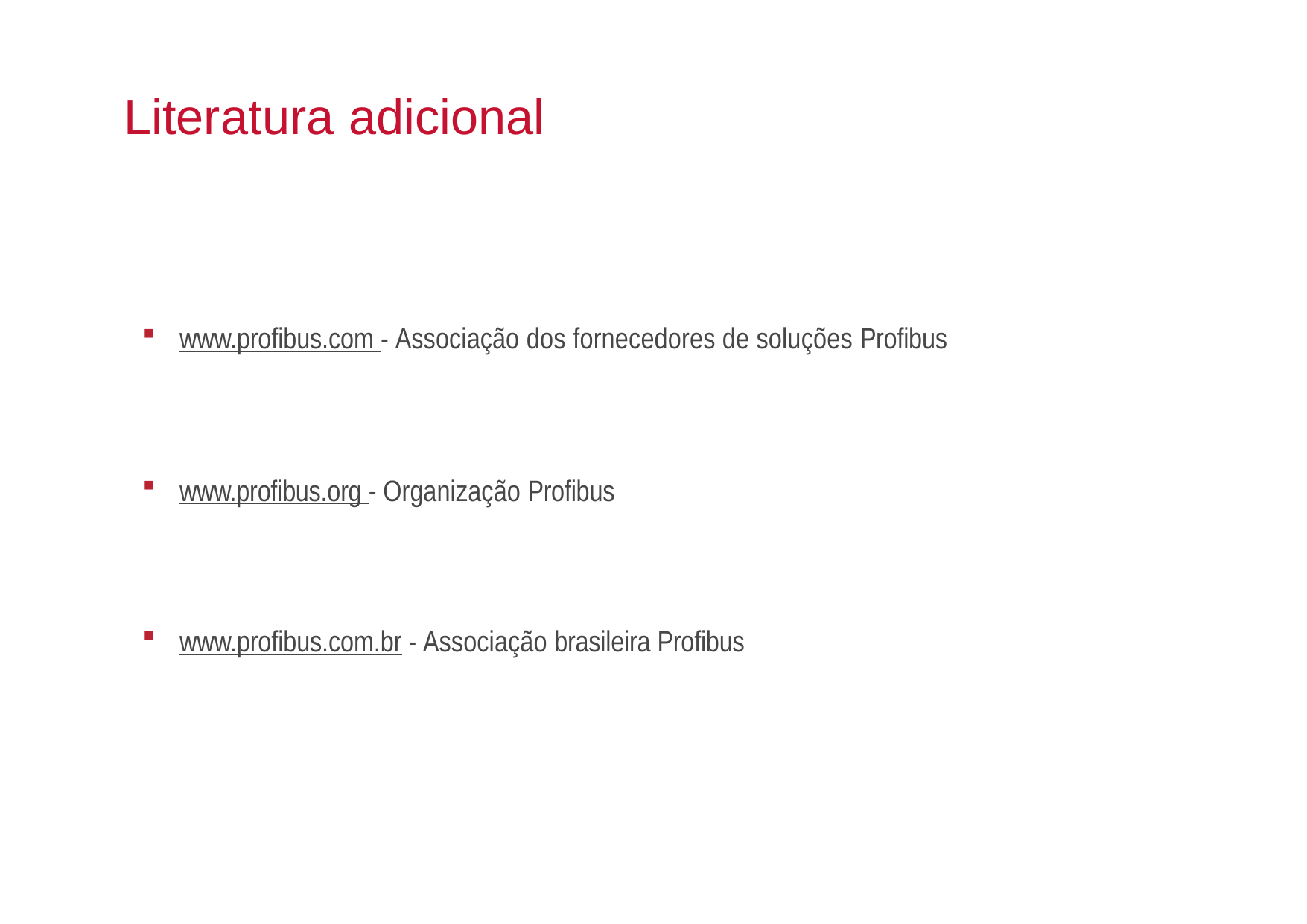

# Literatura adicional
www.profibus.com - Associação dos fornecedores de soluções Profibus
www.profibus.org - Organização Profibus
www.profibus.com.br - Associação brasileira Profibus
FENG – ENGENHARIA DE CONTROLE E AUTOMAÇÃO